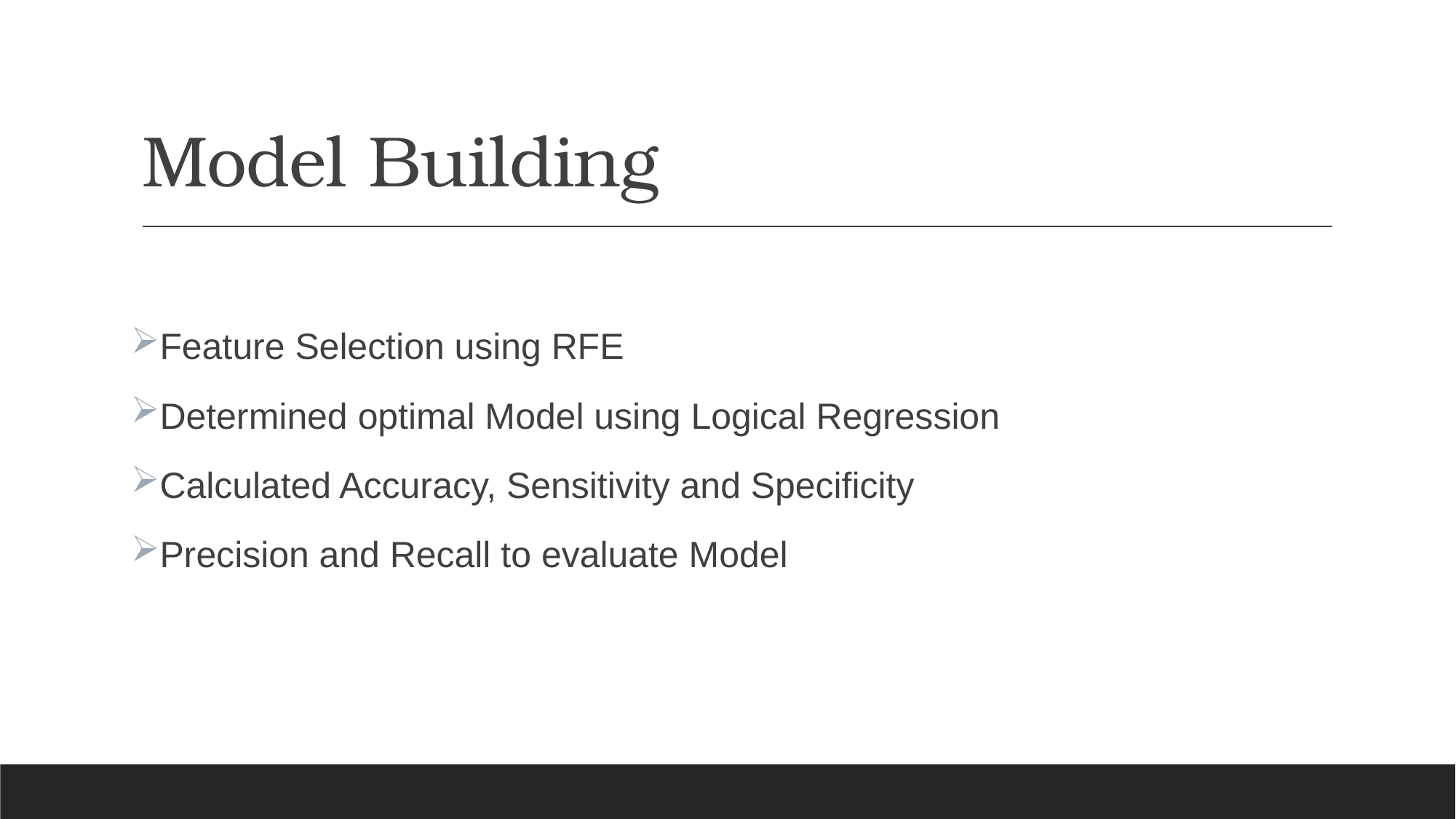

# Model Building
Feature Selection using RFE
Determined optimal Model using Logical Regression
Calculated Accuracy, Sensitivity and Specificity
Precision and Recall to evaluate Model